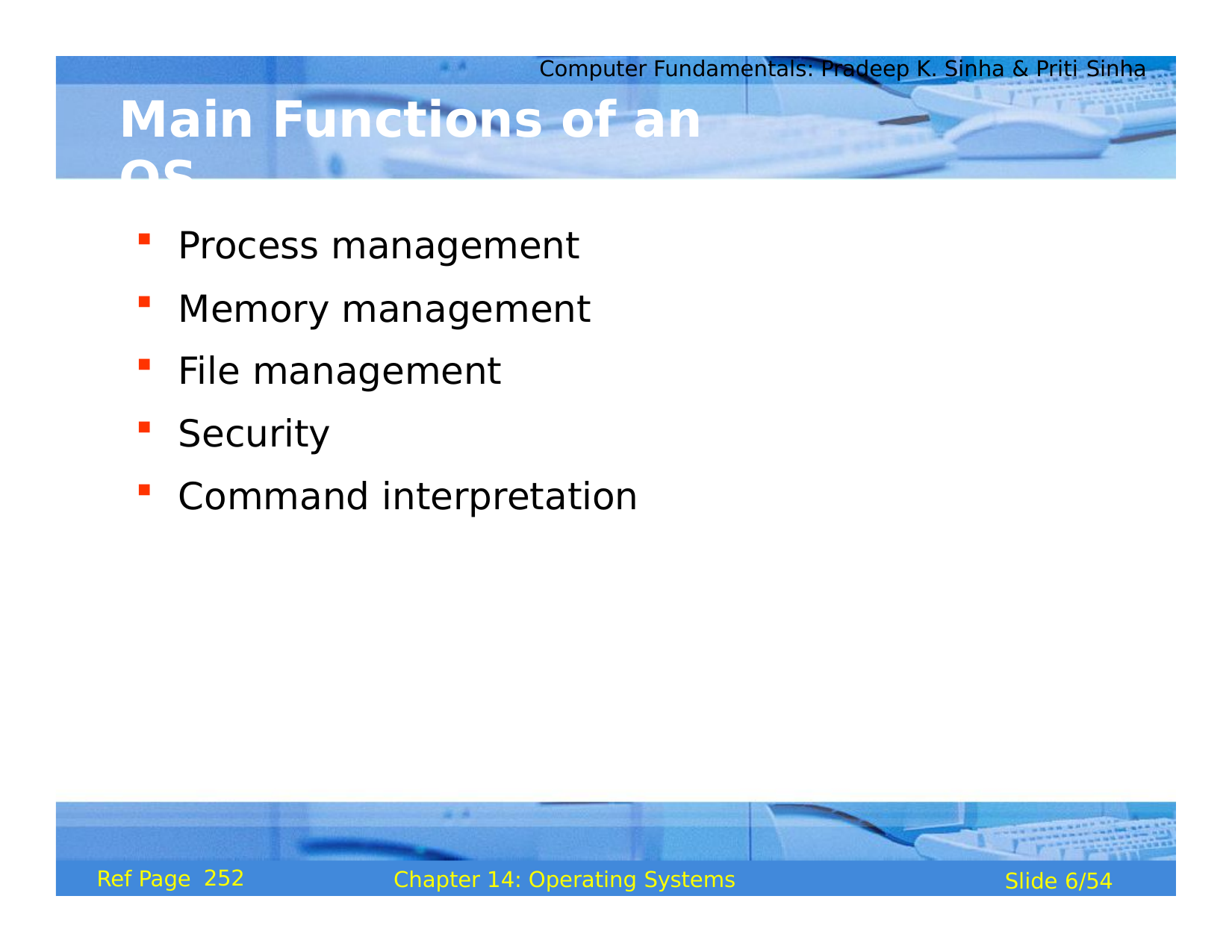

Computer Fundamentals: Pradeep K. Sinha & Priti Sinha
# Main Functions of an OS
Process management
Memory management
File management
Security
Command interpretation

252
Ref Page
Chapter 14: Operating Systems
Slide 6/54